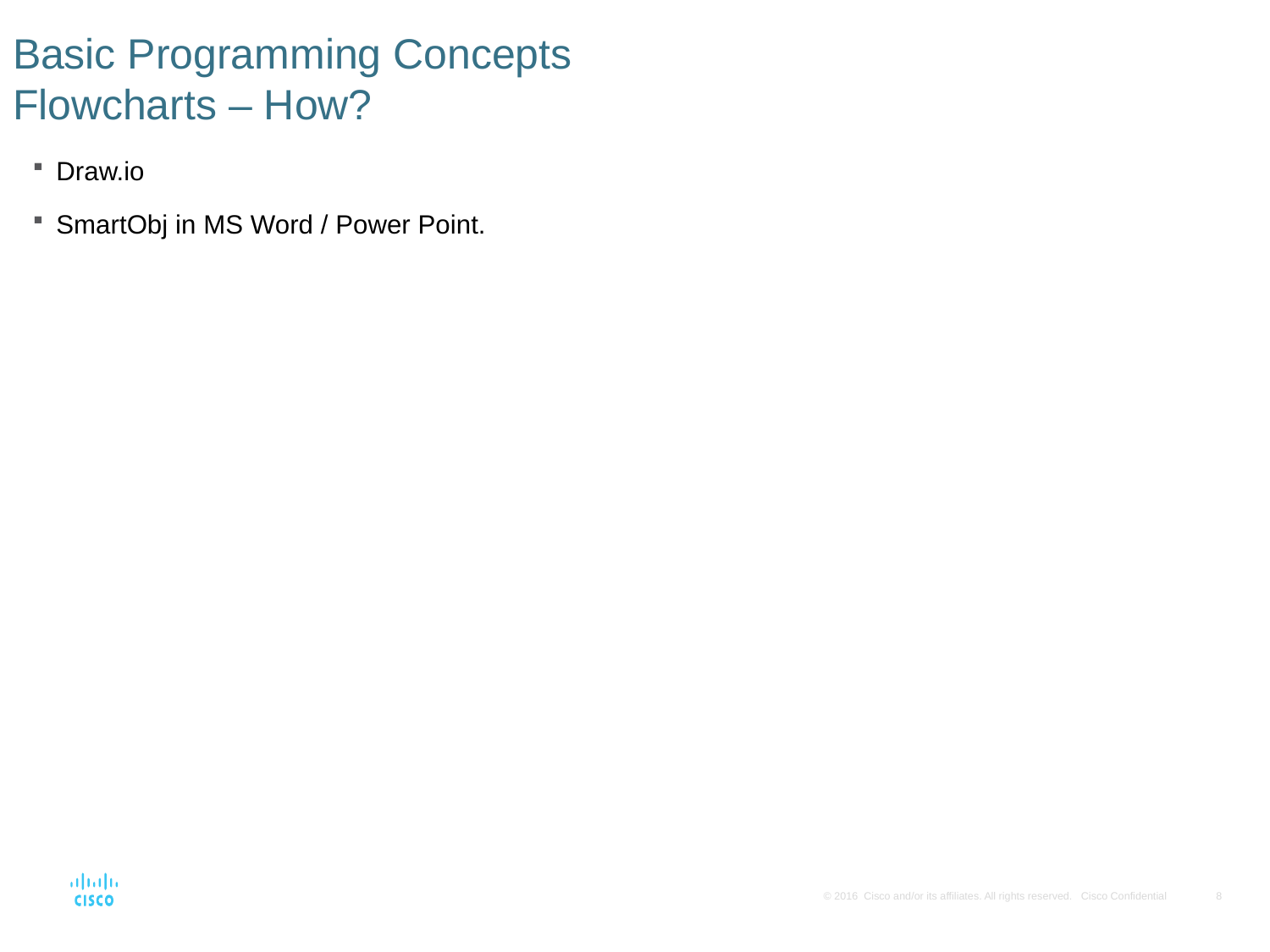

# Basic Programming Concepts Flowcharts – How?
Draw.io
SmartObj in MS Word / Power Point.